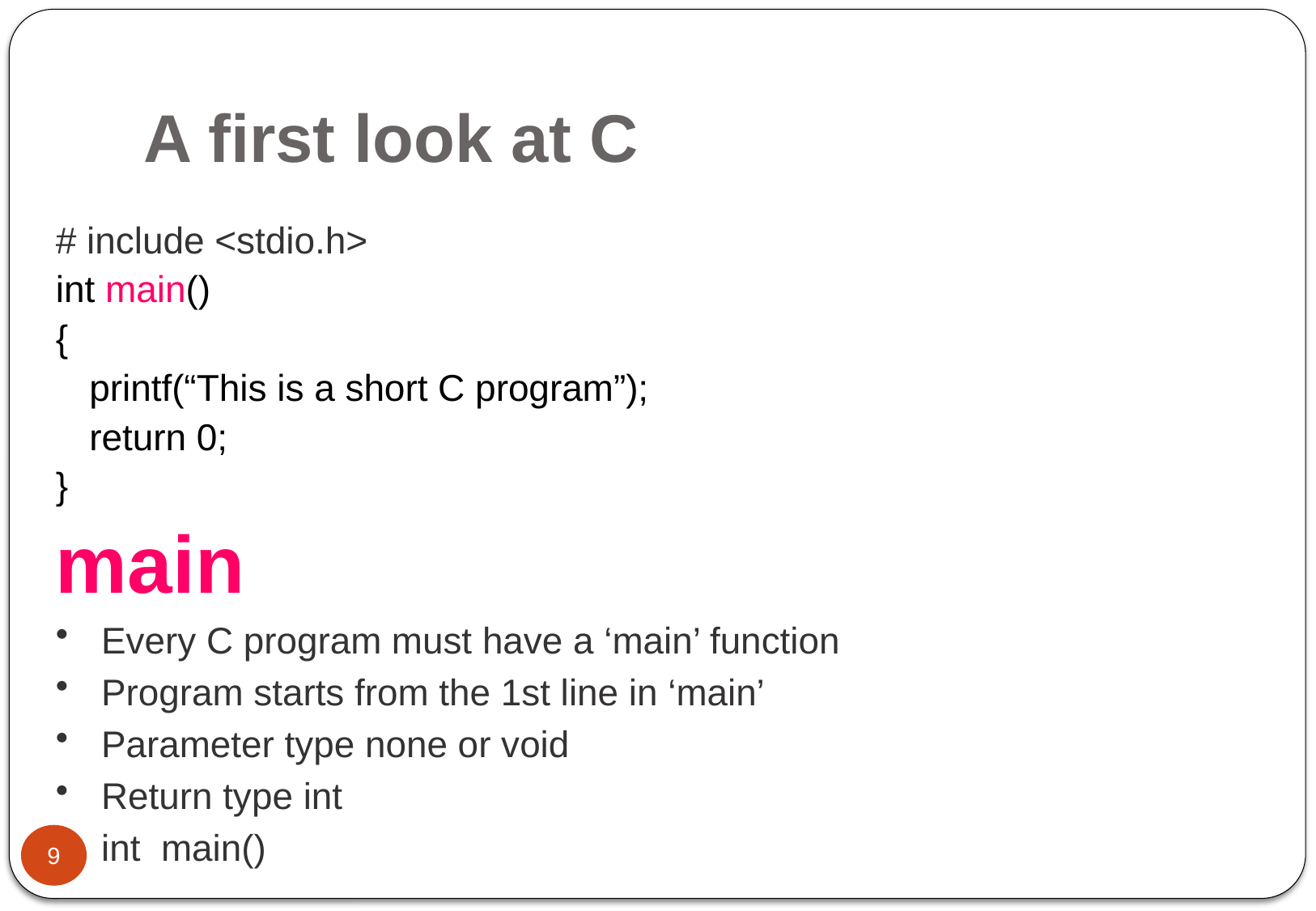

# A first look at C

# include <stdio.h>
int main()
{
		printf(“This is a short C program”);
		return 0;
}
main
Every C program must have a ‘main’ function
Program starts from the 1st line in ‘main’
Parameter type none or void
Return type int
int  main()

9